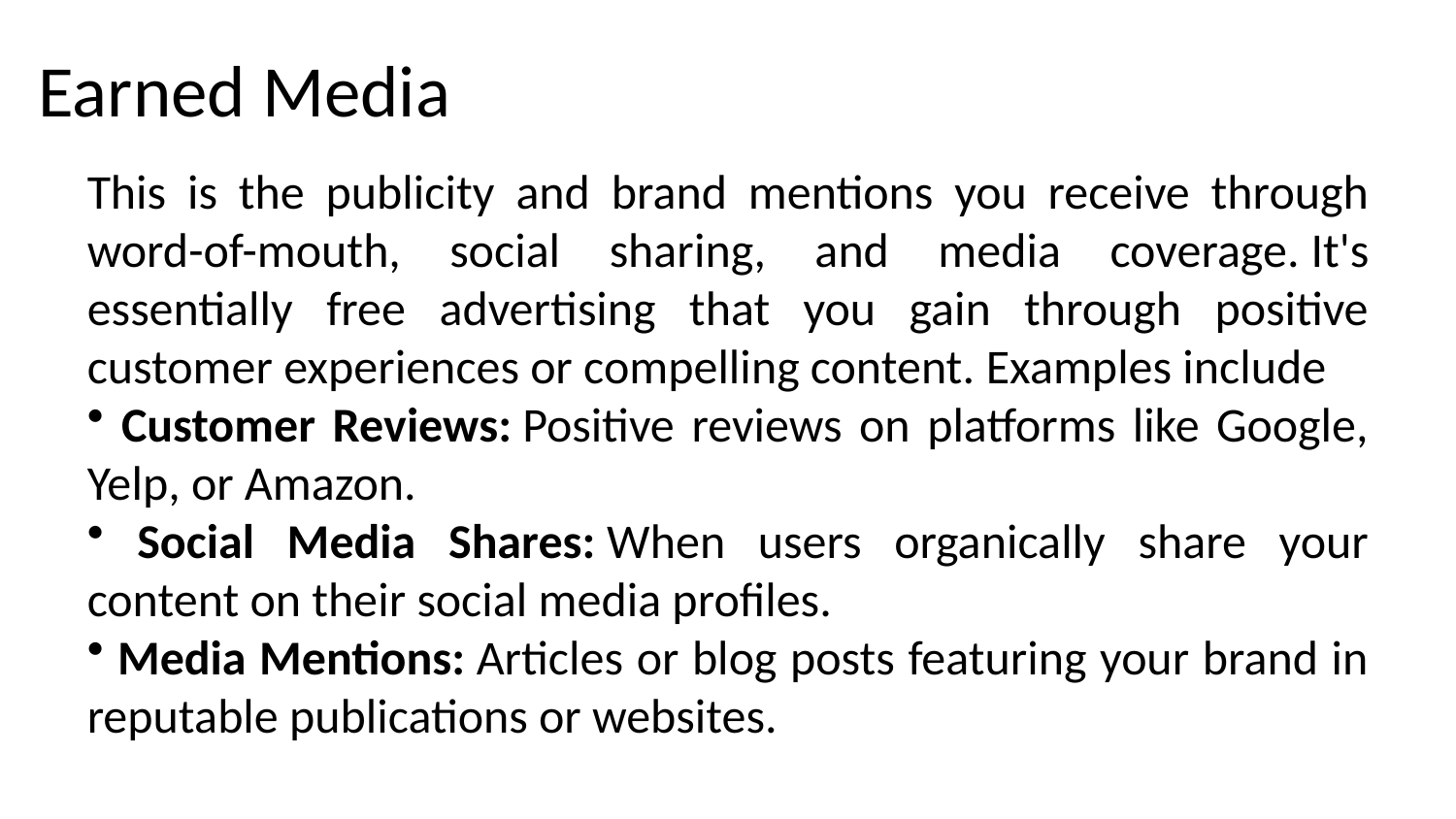

Earned Media

This is the publicity and brand mentions you receive through word-of-mouth, social sharing, and media coverage. It's essentially free advertising that you gain through positive customer experiences or compelling content. Examples include
 Customer Reviews: Positive reviews on platforms like Google, Yelp, or Amazon.
 Social Media Shares: When users organically share your content on their social media profiles.
 Media Mentions: Articles or blog posts featuring your brand in reputable publications or websites.